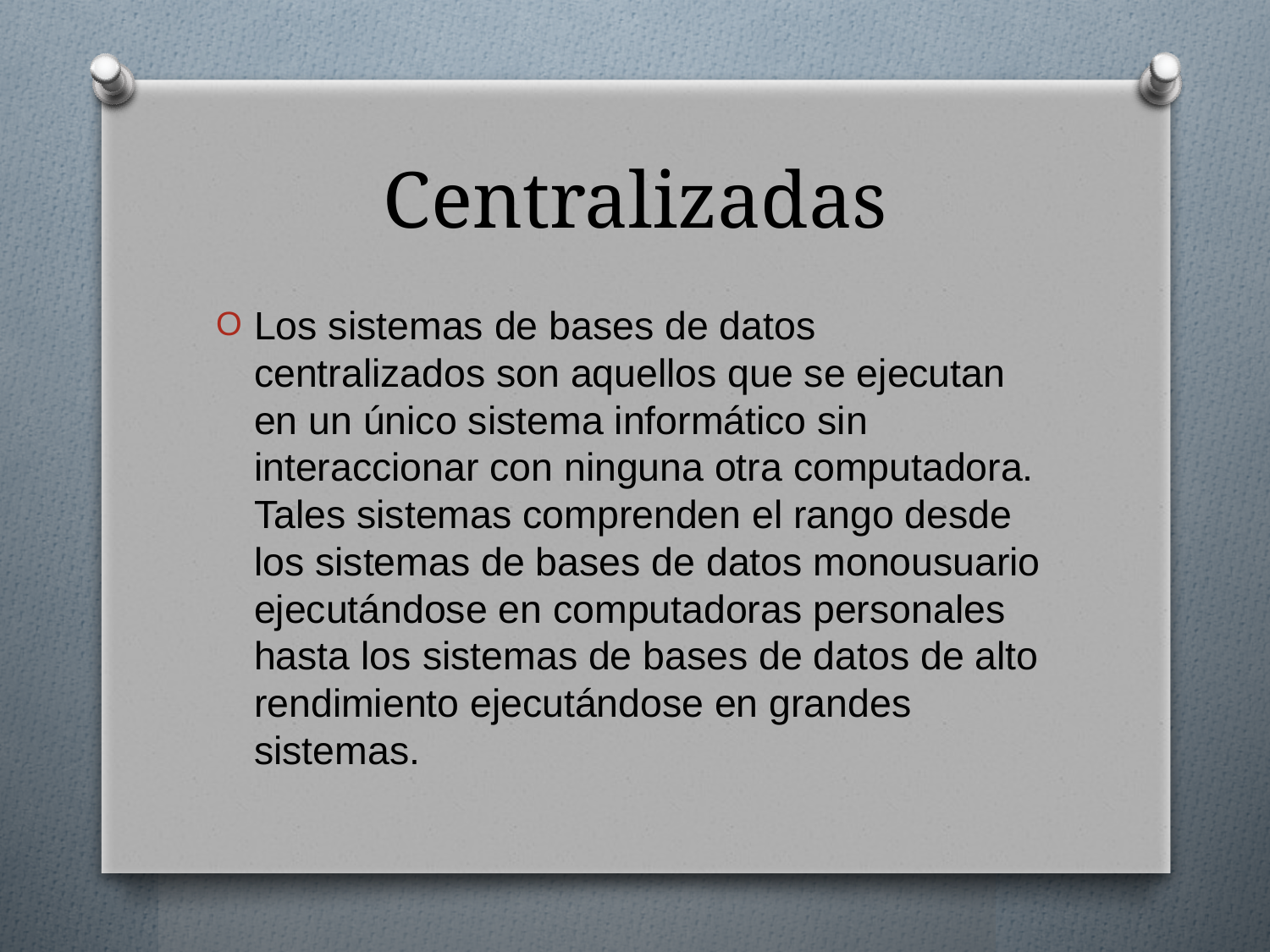

# Centralizadas
Los sistemas de bases de datos centralizados son aquellos que se ejecutan en un único sistema informático sin interaccionar con ninguna otra computadora. Tales sistemas comprenden el rango desde los sistemas de bases de datos monousuario ejecutándose en computadoras personales hasta los sistemas de bases de datos de alto rendimiento ejecutándose en grandes sistemas.